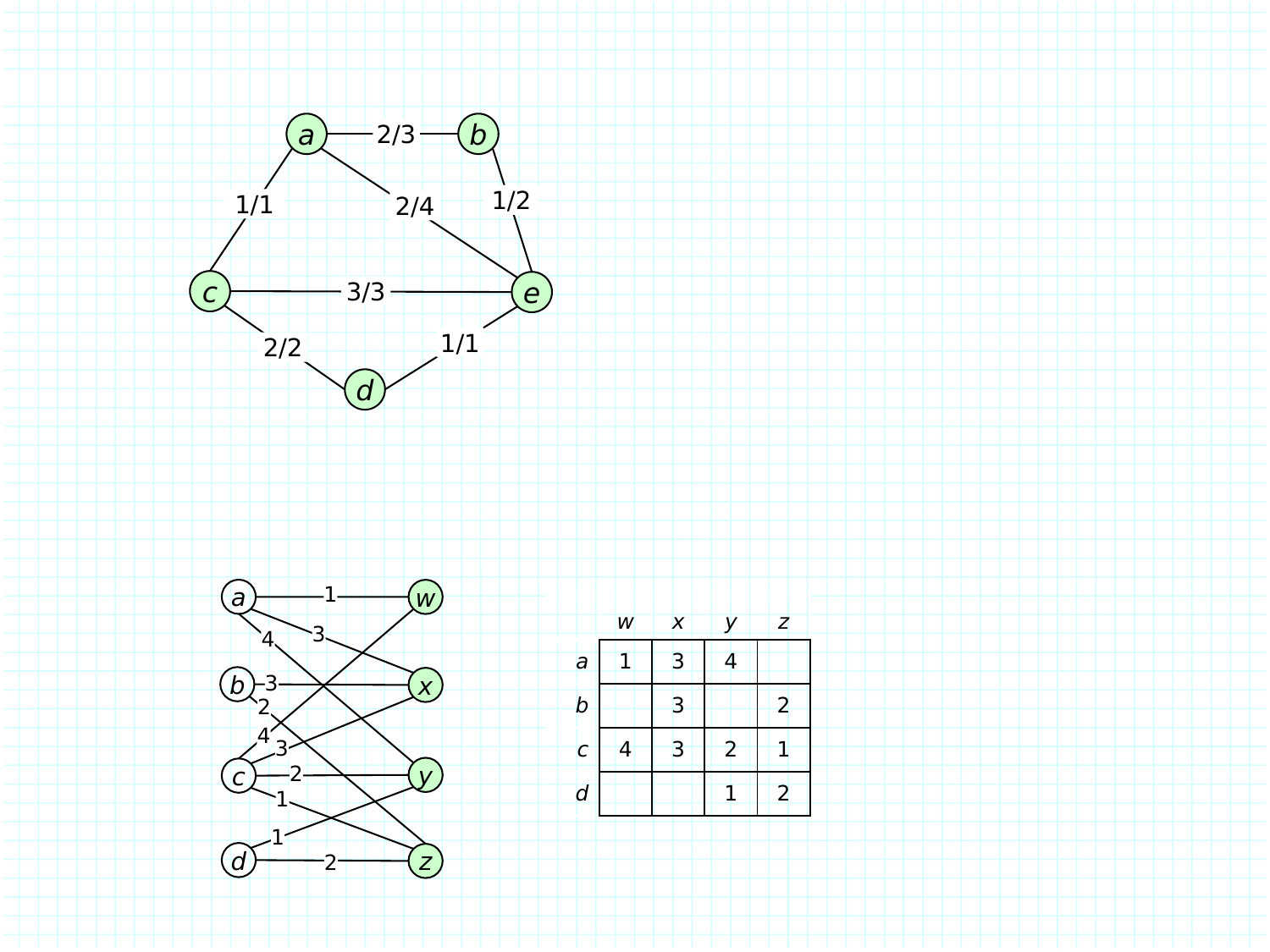

a
b
2/3
1/2
1/1
2/4
c
e
3/3
1/1
2/2
d
a
w
1
3
4
b
x
3
2
4
3
y
c
2
1
1
d
z
2
|  | w | x | y | z |
| --- | --- | --- | --- | --- |
| a | 1 | 3 | 4 |  |
| b |  | 3 |  | 2 |
| c | 4 | 3 | 2 | 1 |
| d |  |  | 1 | 2 |